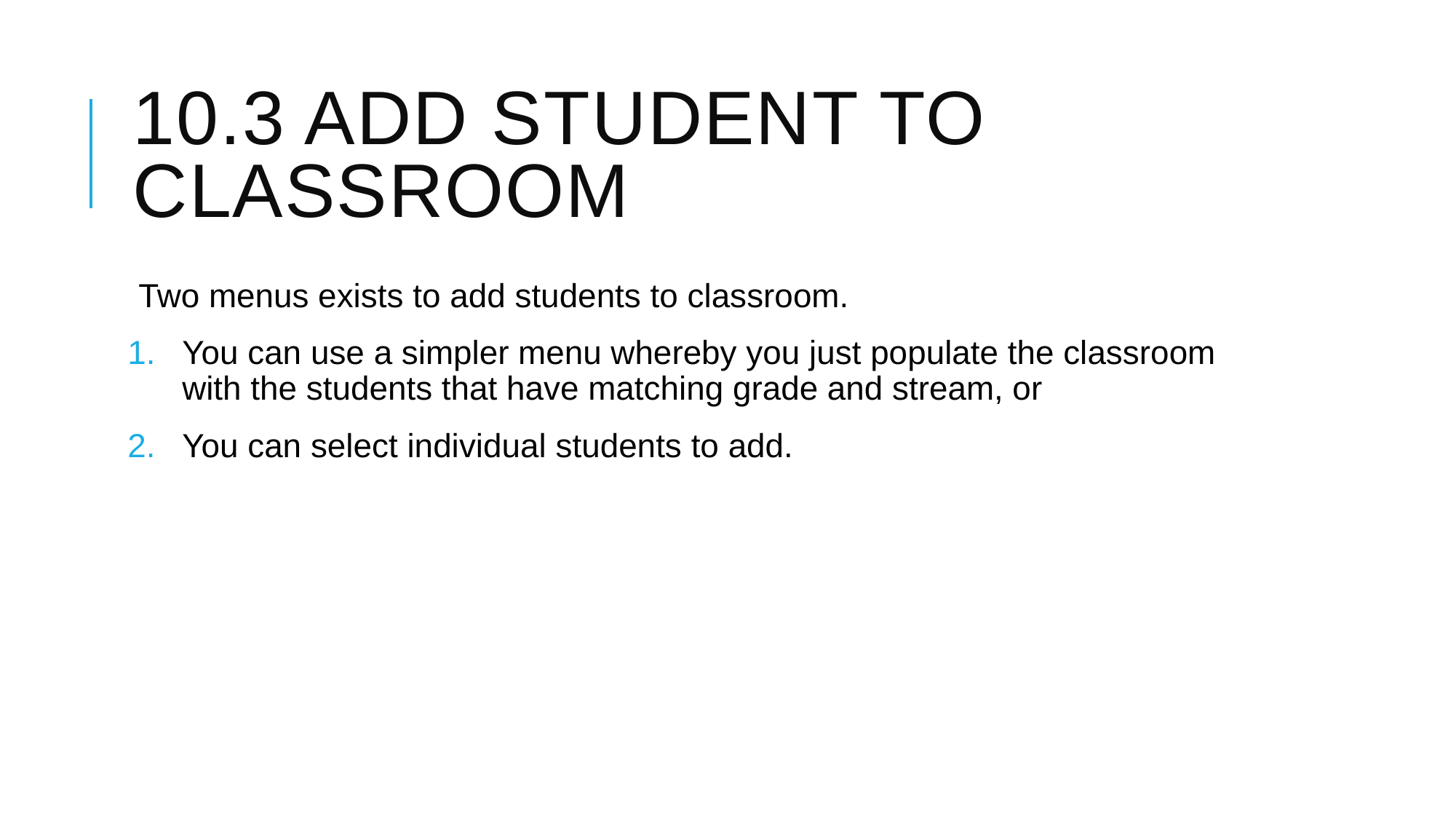

# 10.3 Add Student to classroom
Two menus exists to add students to classroom.
You can use a simpler menu whereby you just populate the classroom with the students that have matching grade and stream, or
You can select individual students to add.